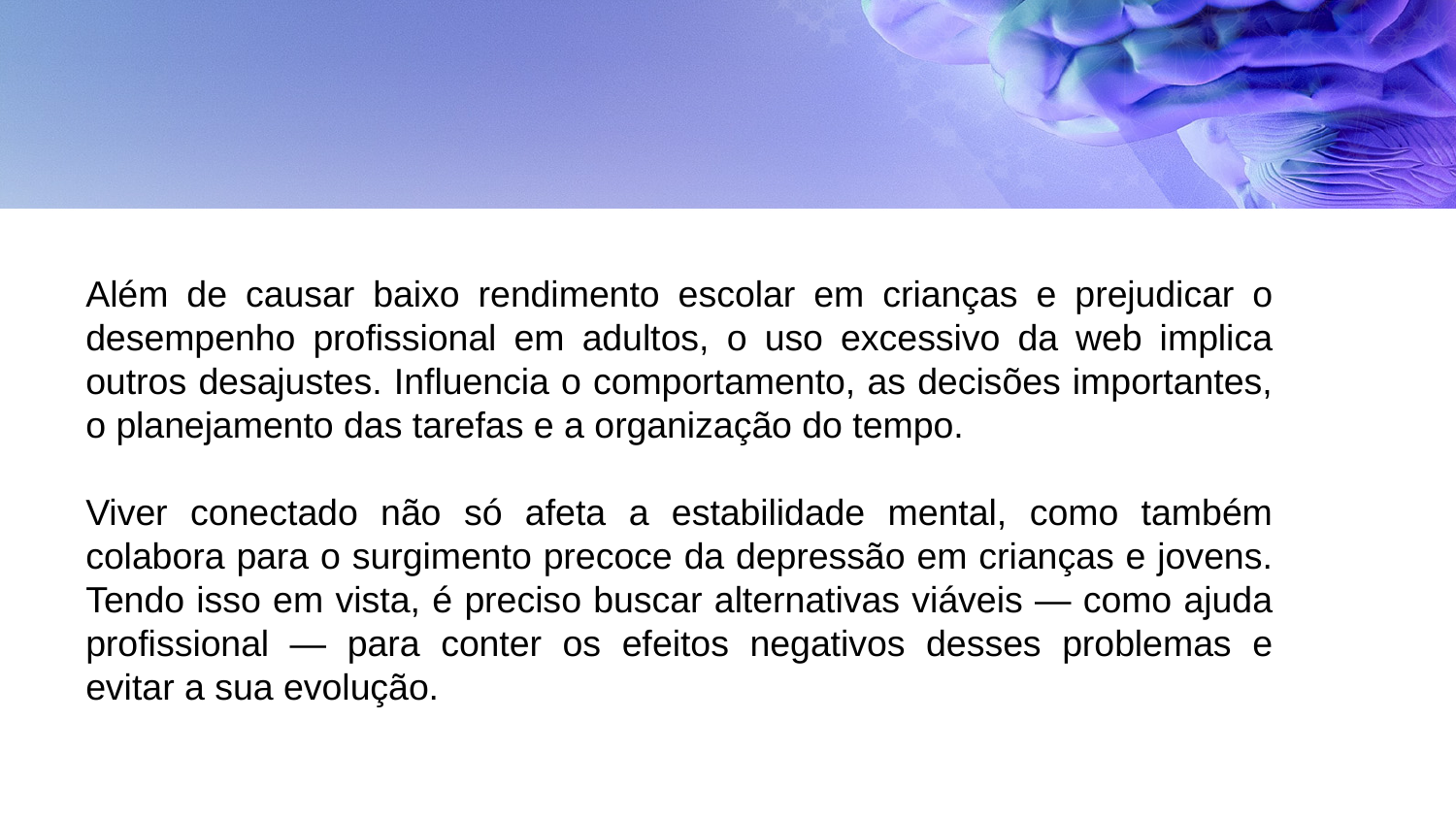

Além de causar baixo rendimento escolar em crianças e prejudicar o desempenho profissional em adultos, o uso excessivo da web implica outros desajustes. Influencia o comportamento, as decisões importantes, o planejamento das tarefas e a organização do tempo.

Viver conectado não só afeta a estabilidade mental, como também colabora para o surgimento precoce da depressão em crianças e jovens. Tendo isso em vista, é preciso buscar alternativas viáveis — como ajuda profissional — para conter os efeitos negativos desses problemas e evitar a sua evolução.